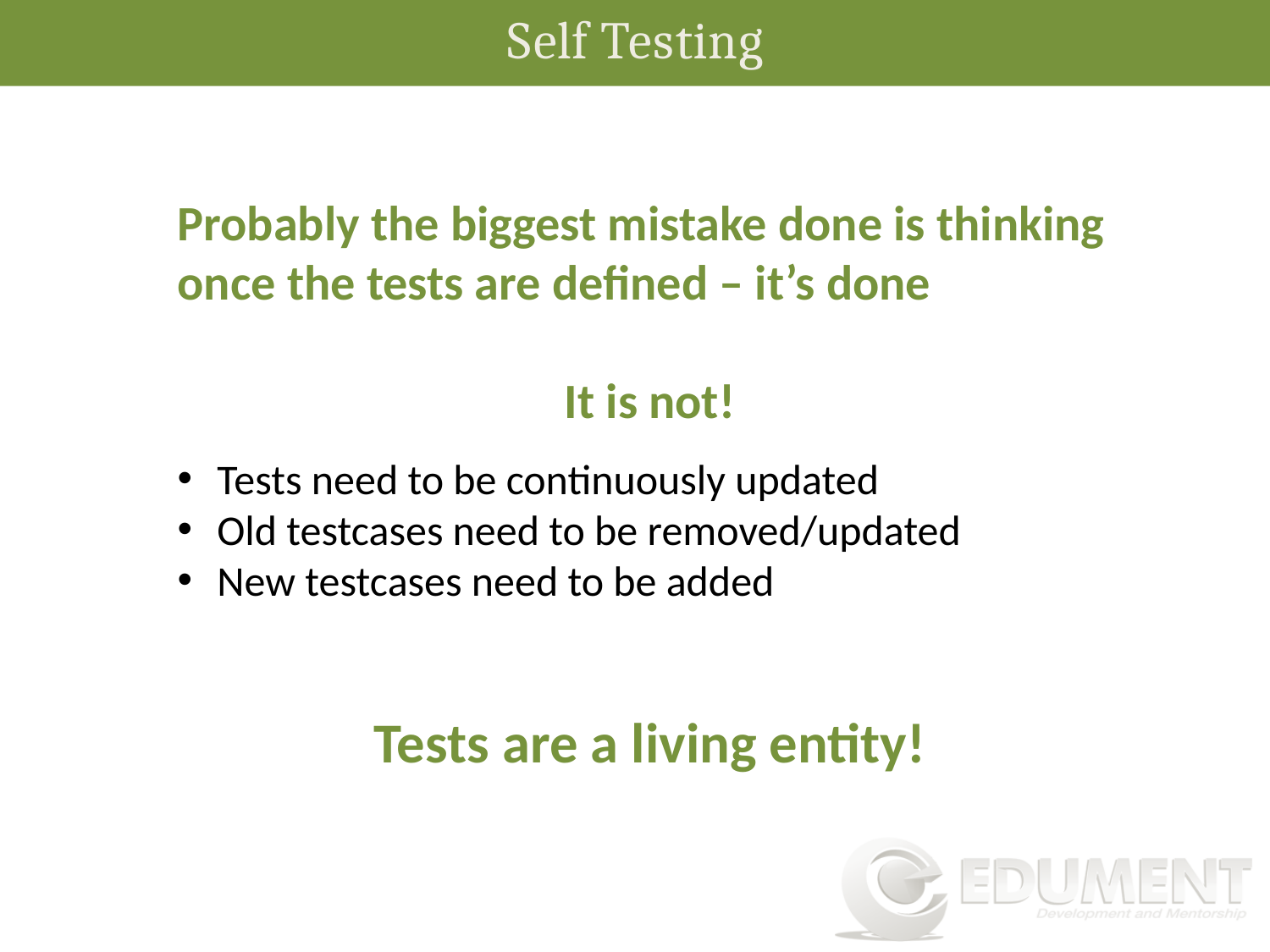

Self Testing

Probably the biggest mistake done is thinking once the tests are defined – it’s done

It is not!
Tests need to be continuously updated
Old testcases need to be removed/updated
New testcases need to be added

Tests are a living entity!